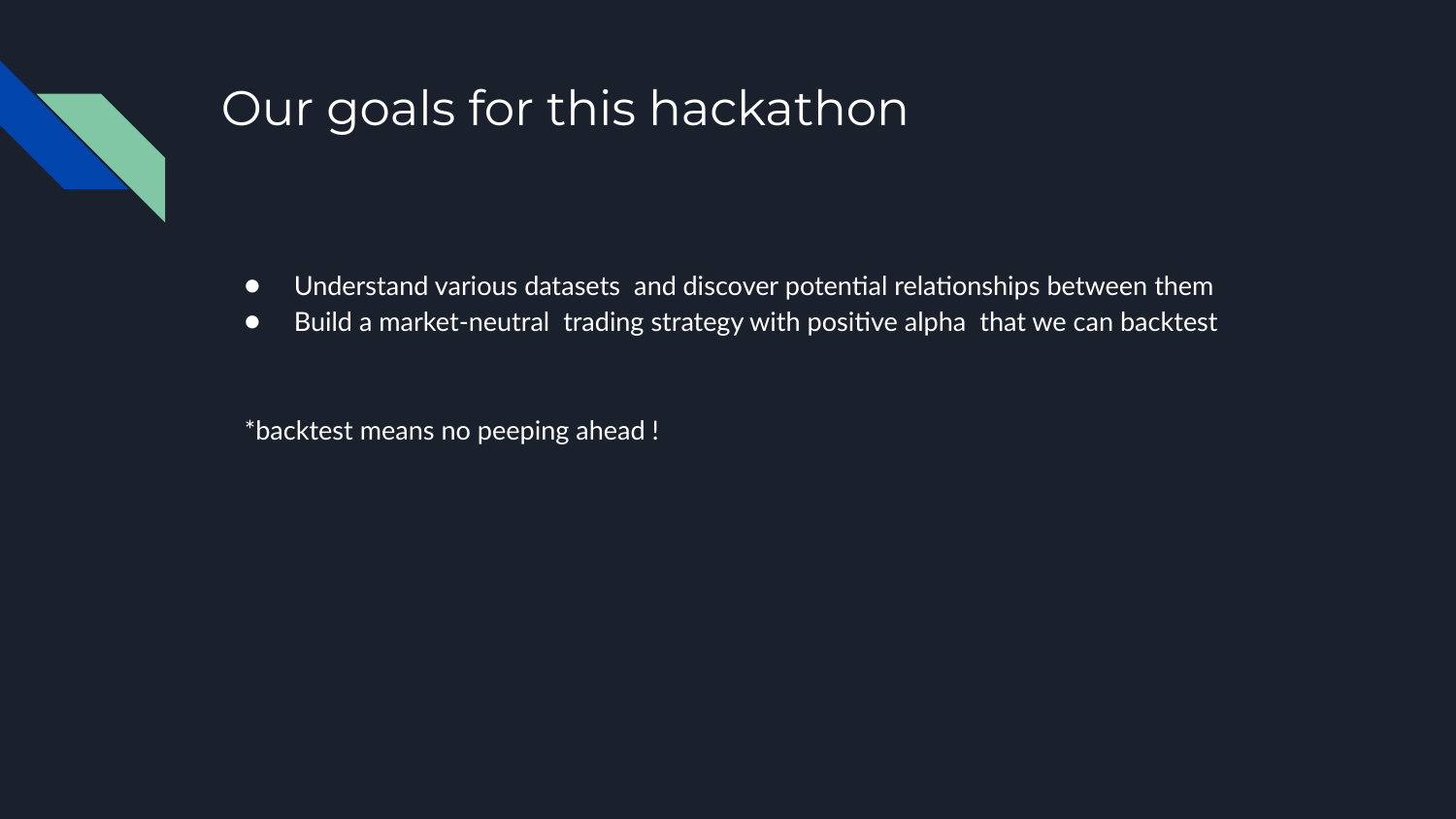

# Our goals for this hackathon
Understand various datasets  and discover potential relationships between them
Build a market-neutral  trading strategy with positive alpha  that we can backtest

*backtest means no peeping ahead !